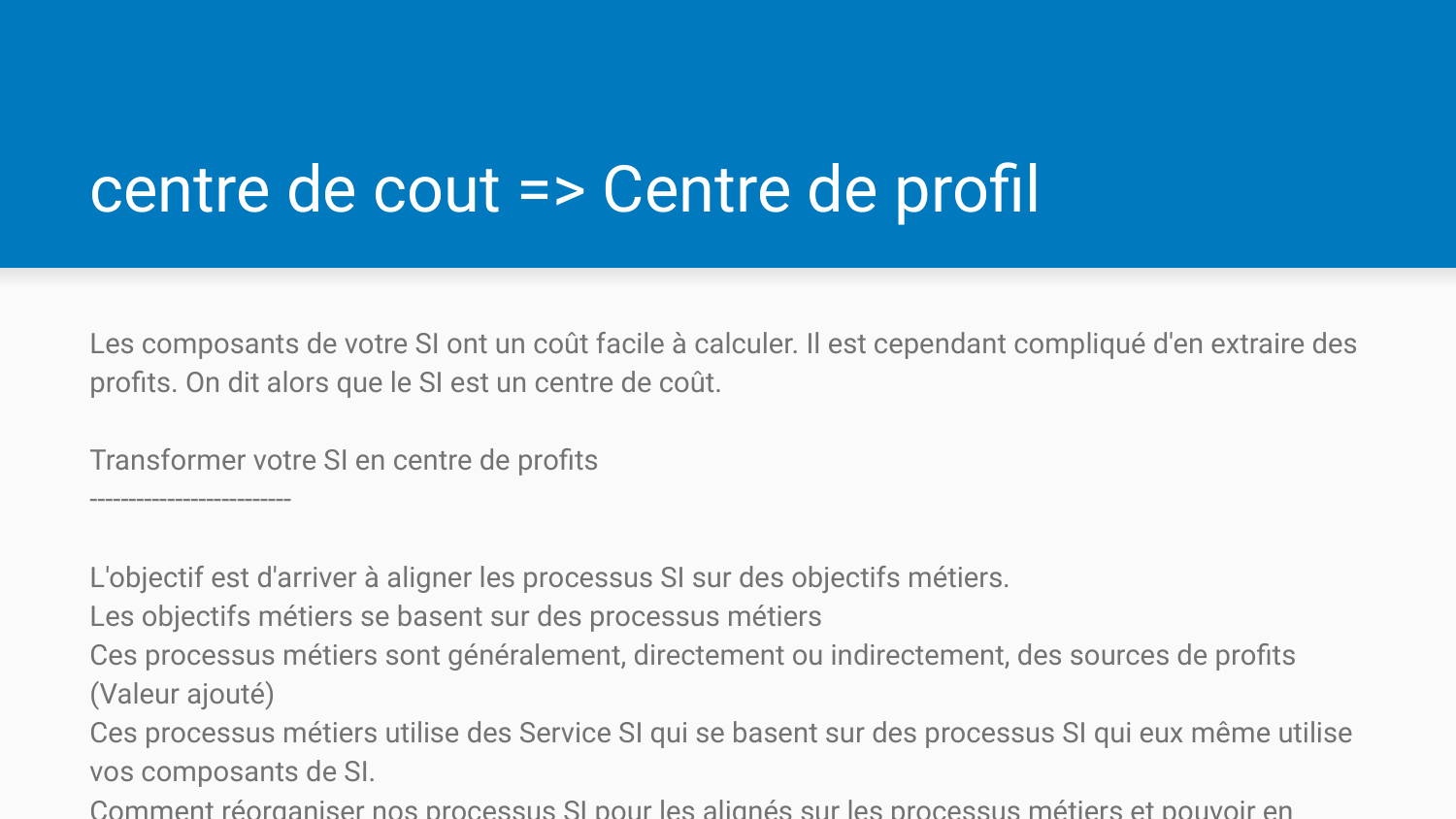

# centre de cout => Centre de profil
Les composants de votre SI ont un coût facile à calculer. Il est cependant compliqué d'en extraire des profits. On dit alors que le SI est un centre de coût.

Transformer votre SI en centre de profits
--------------------------

L'objectif est d'arriver à aligner les processus SI sur des objectifs métiers.
Les objectifs métiers se basent sur des processus métiers
Ces processus métiers sont généralement, directement ou indirectement, des sources de profits (Valeur ajouté)
Ces processus métiers utilise des Service SI qui se basent sur des processus SI qui eux même utilise vos composants de SI.
Comment réorganiser nos processus SI pour les alignés sur les processus métiers et pouvoir en déduire une partie de la valeur ajouté.
C'est ce qui s'appelle la rationalisation du SI.